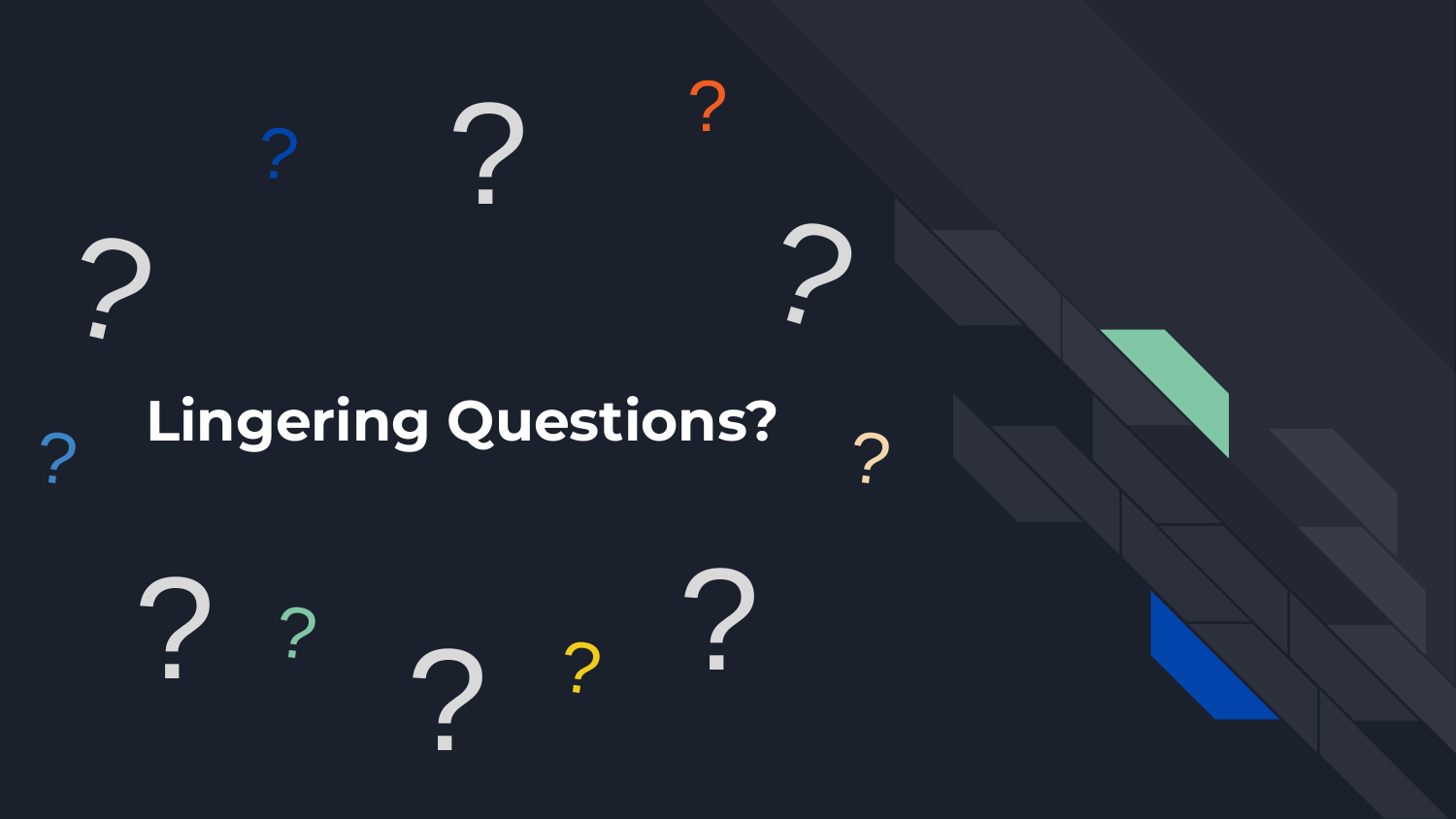

?
?
?
?
?
# Lingering Questions?
?
?
?
?
?
?
?